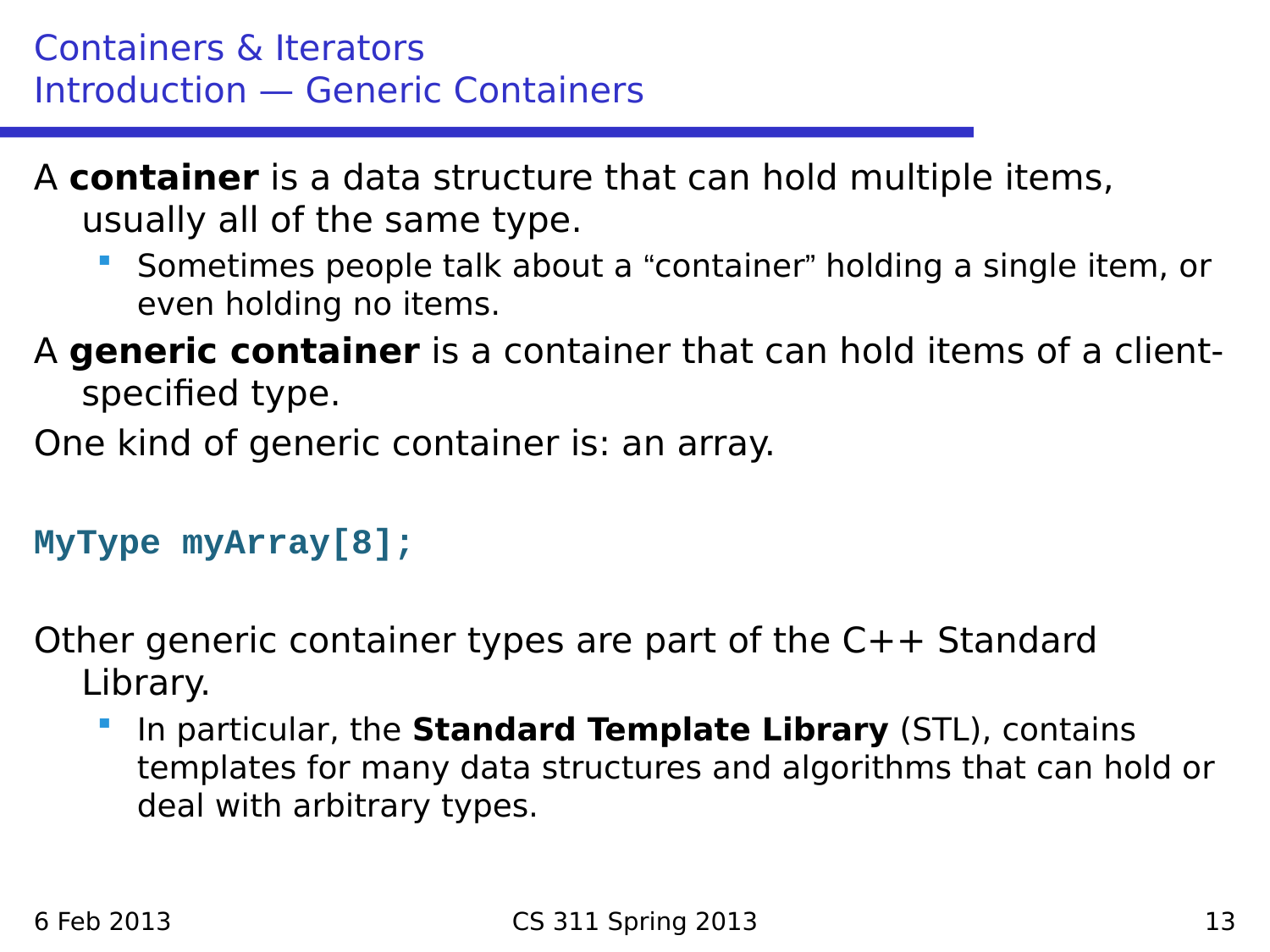

# Containers & Iterators Introduction — Generic Containers
A container is a data structure that can hold multiple items, usually all of the same type.
Sometimes people talk about a “container” holding a single item, or even holding no items.
A generic container is a container that can hold items of a client-specified type.
One kind of generic container is: an array.

MyType myArray[8];

Other generic container types are part of the C++ Standard Library.
In particular, the Standard Template Library (STL), contains templates for many data structures and algorithms that can hold or deal with arbitrary types.
6 Feb 2013
CS 311 Spring 2013
13